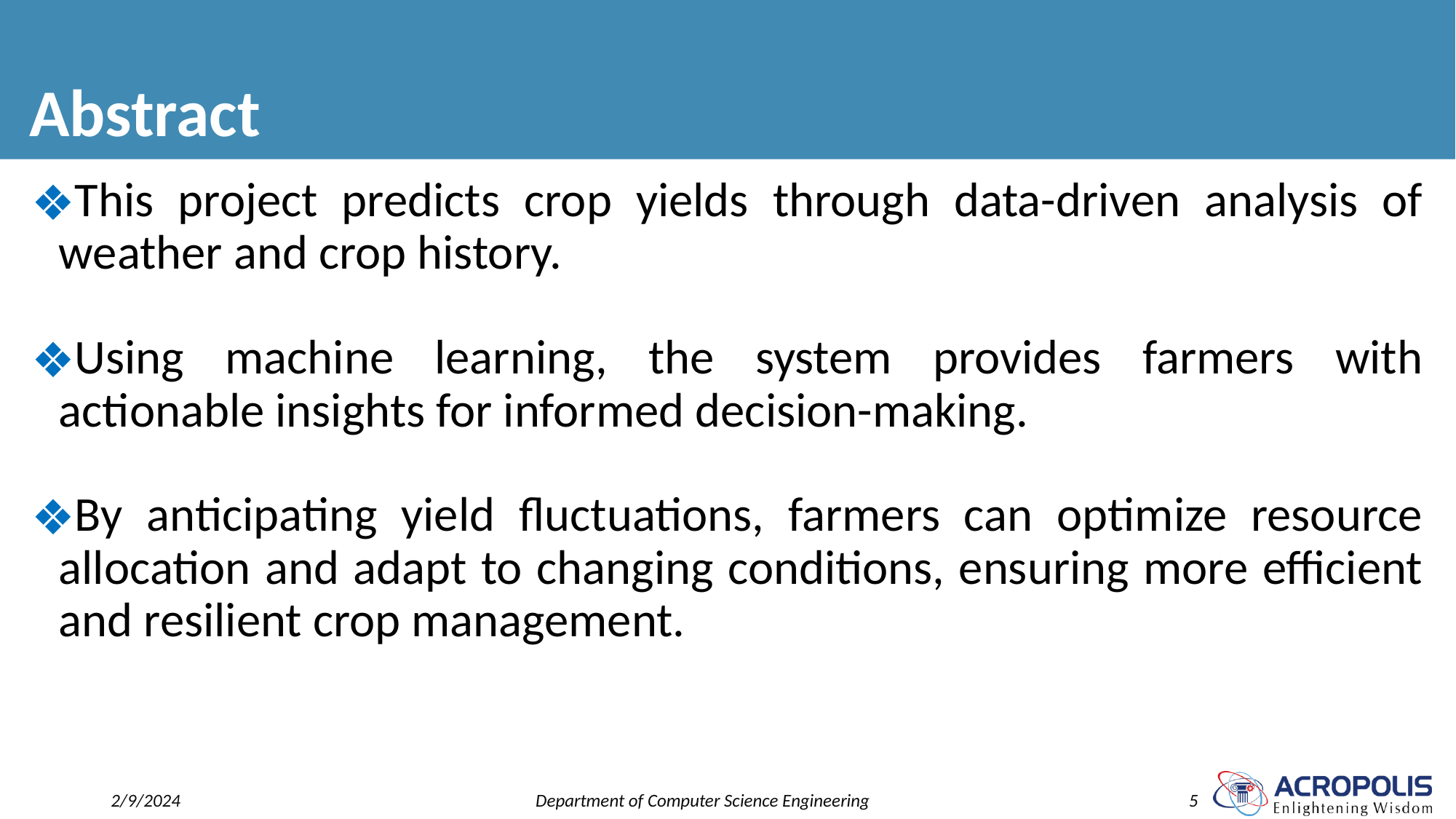

# Abstract
This project predicts crop yields through data-driven analysis of weather and crop history.

Using machine learning, the system provides farmers with actionable insights for informed decision-making.

By anticipating yield fluctuations, farmers can optimize resource allocation and adapt to changing conditions, ensuring more efficient and resilient crop management.
2/9/2024
Department of Computer Science Engineering
5